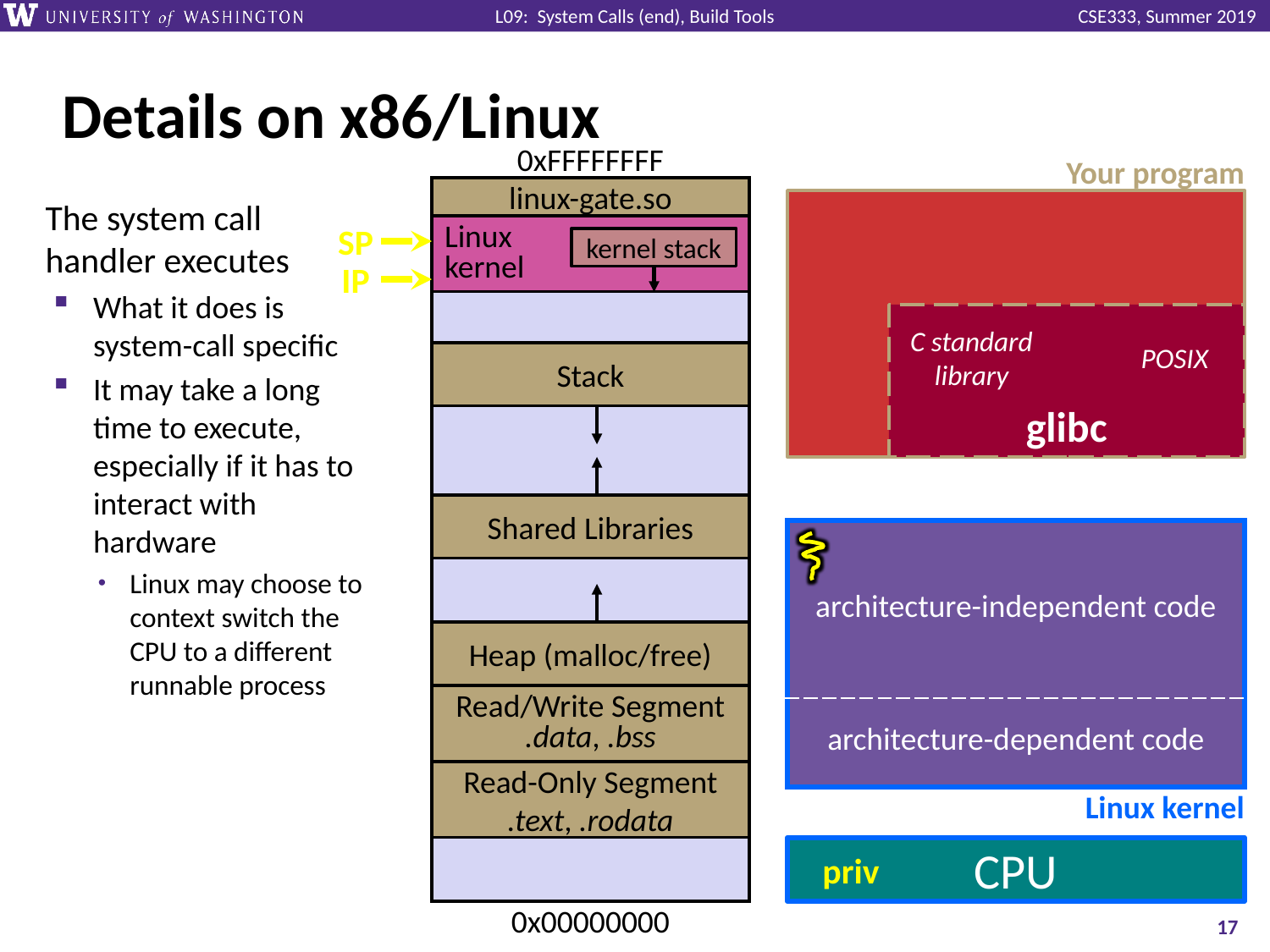

# Details on x86/Linux
0xFFFFFFFF

linux-gate.so
Linux
kernel
Stack
Shared Libraries
Heap (malloc/free)
Read/Write Segment
.data, .bss
Read-Only Segment
.text, .rodata
0x00000000
Your program
The system call
handler executes
What it does is
system-call specific
It may take a long time to execute, especially if it has to interact with hardware
Linux may choose to context switch the CPU to a different runnable process

SP
kernel stack
IP
glibc
C standard
library
POSIX
| architecture-independent code |
| --- |
| architecture-dependent code |

Linux kernel
CPU
priv
17